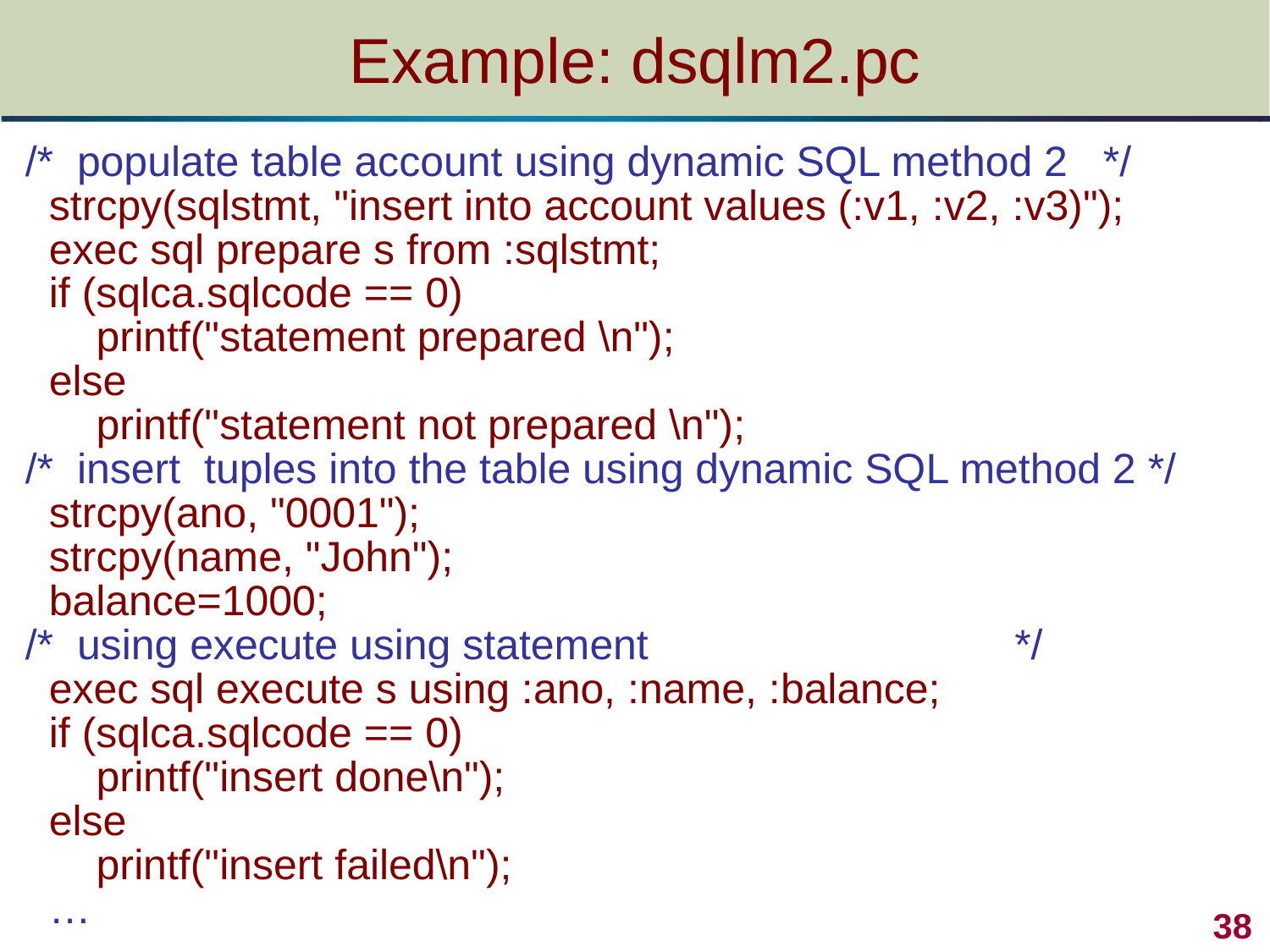

# Example: dsqlm2.pc
/*  populate table account using dynamic SQL method 2   */
  strcpy(sqlstmt, "insert into account values (:v1, :v2, :v3)");
  exec sql prepare s from :sqlstmt;
  if (sqlca.sqlcode == 0)
      printf("statement prepared \n");
  else
      printf("statement not prepared \n");
/*  insert  tuples into the table using dynamic SQL method 2 */
  strcpy(ano, "0001");
  strcpy(name, "John");
  balance=1000;
/*  using execute using statement                               */
  exec sql execute s using :ano, :name, :balance;
  if (sqlca.sqlcode == 0)
      printf("insert done\n");
  else
      printf("insert failed\n");
  …
 38